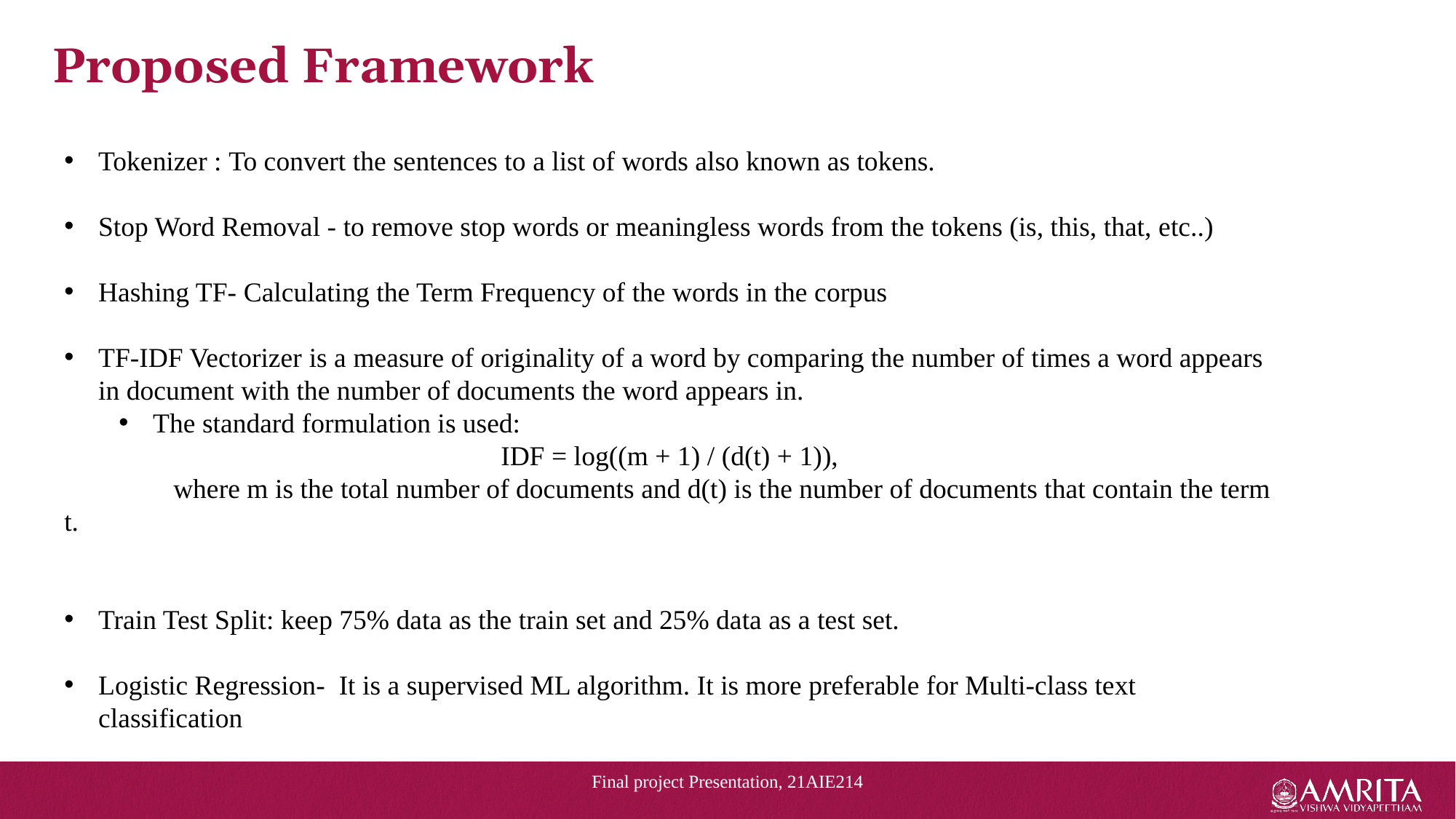

# Proposed Framework
Tokenizer : To convert the sentences to a list of words also known as tokens.

Stop Word Removal - to remove stop words or meaningless words from the tokens (is, this, that, etc..)

Hashing TF- Calculating the Term Frequency of the words in the corpus

TF-IDF Vectorizer is a measure of originality of a word by comparing the number of times a word appears in document with the number of documents the word appears in.
The standard formulation is used:
				IDF = log((m + 1) / (d(t) + 1)),
	where m is the total number of documents and d(t) is the number of documents that contain the term t.

Train Test Split: keep 75% data as the train set and 25% data as a test set.

Logistic Regression-  It is a supervised ML algorithm. It is more preferable for Multi-class text classification

Final project Presentation, 21AIE214